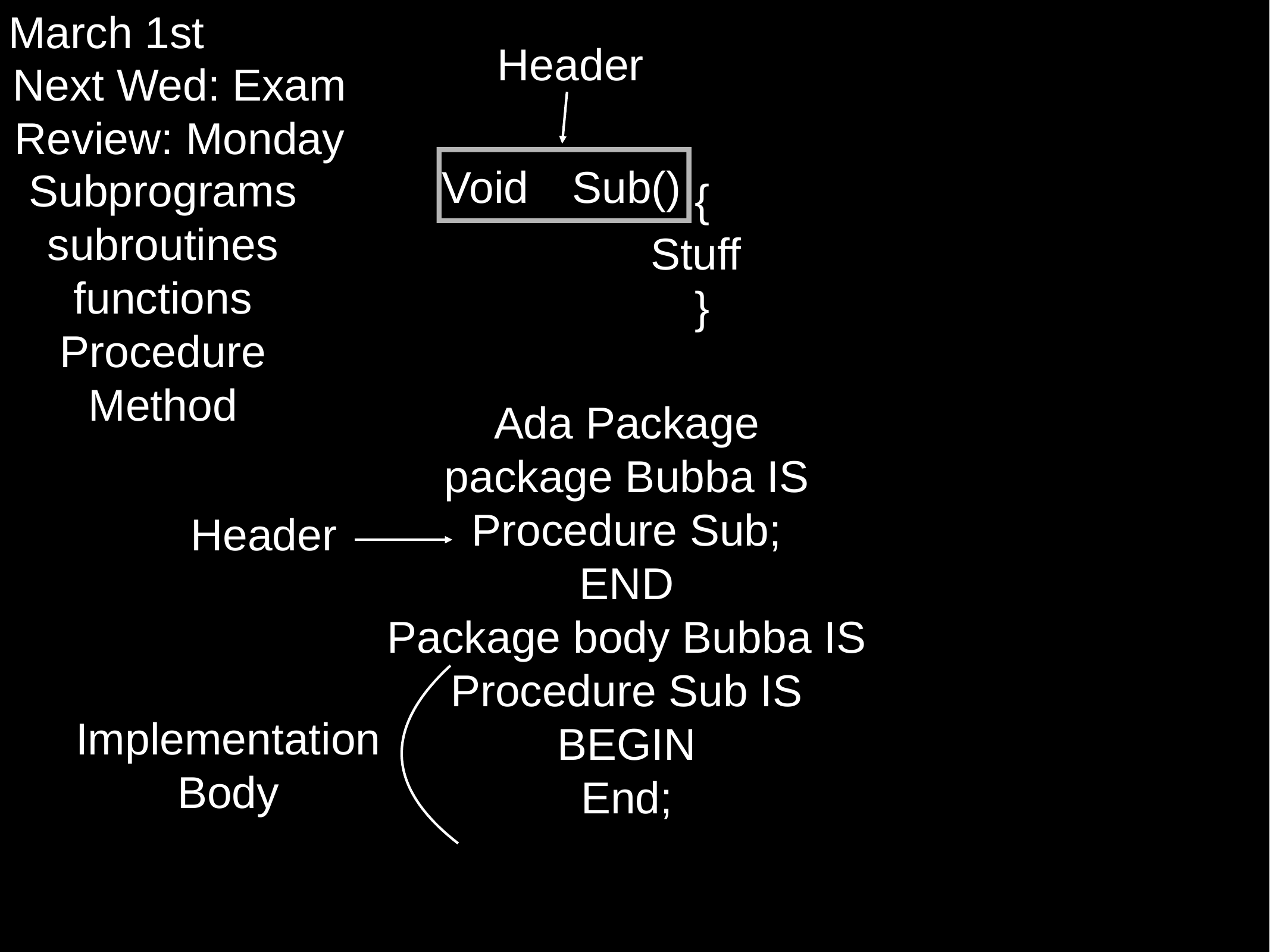

March 1st
Header
Next Wed: Exam
Review: Monday

Void
Sub()
Subprograms
subroutines
functions
Procedure
Method
{
Stuff
}
Ada Package
package Bubba IS
Procedure Sub;
END
Package body Bubba IS
Procedure Sub IS
BEGIN
End;
Header

Implementation
Body